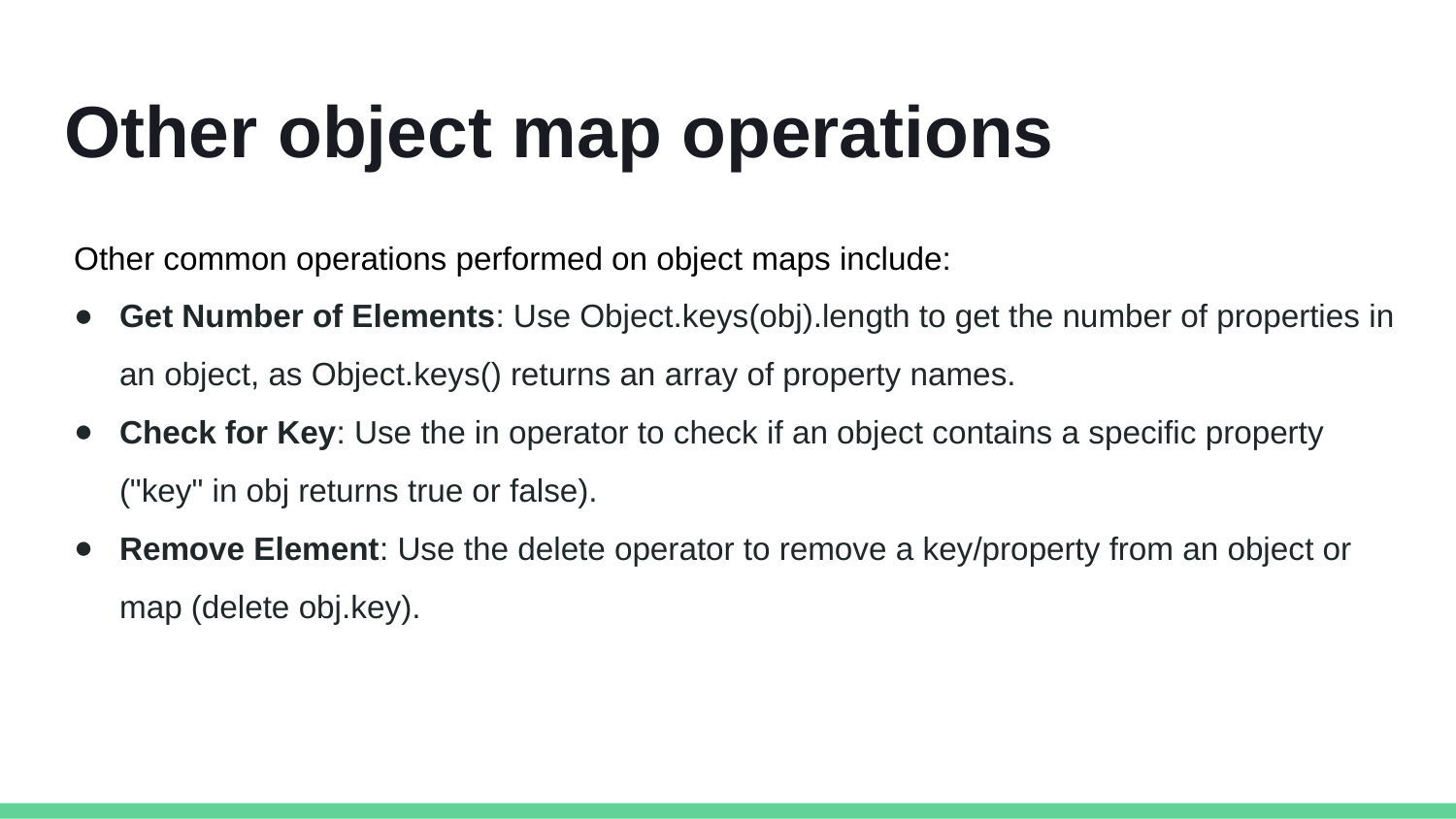

# Other object map operations
Other common operations performed on object maps include:
Get Number of Elements: Use Object.keys(obj).length to get the number of properties in an object, as Object.keys() returns an array of property names.
Check for Key: Use the in operator to check if an object contains a specific property ("key" in obj returns true or false).
Remove Element: Use the delete operator to remove a key/property from an object or map (delete obj.key).